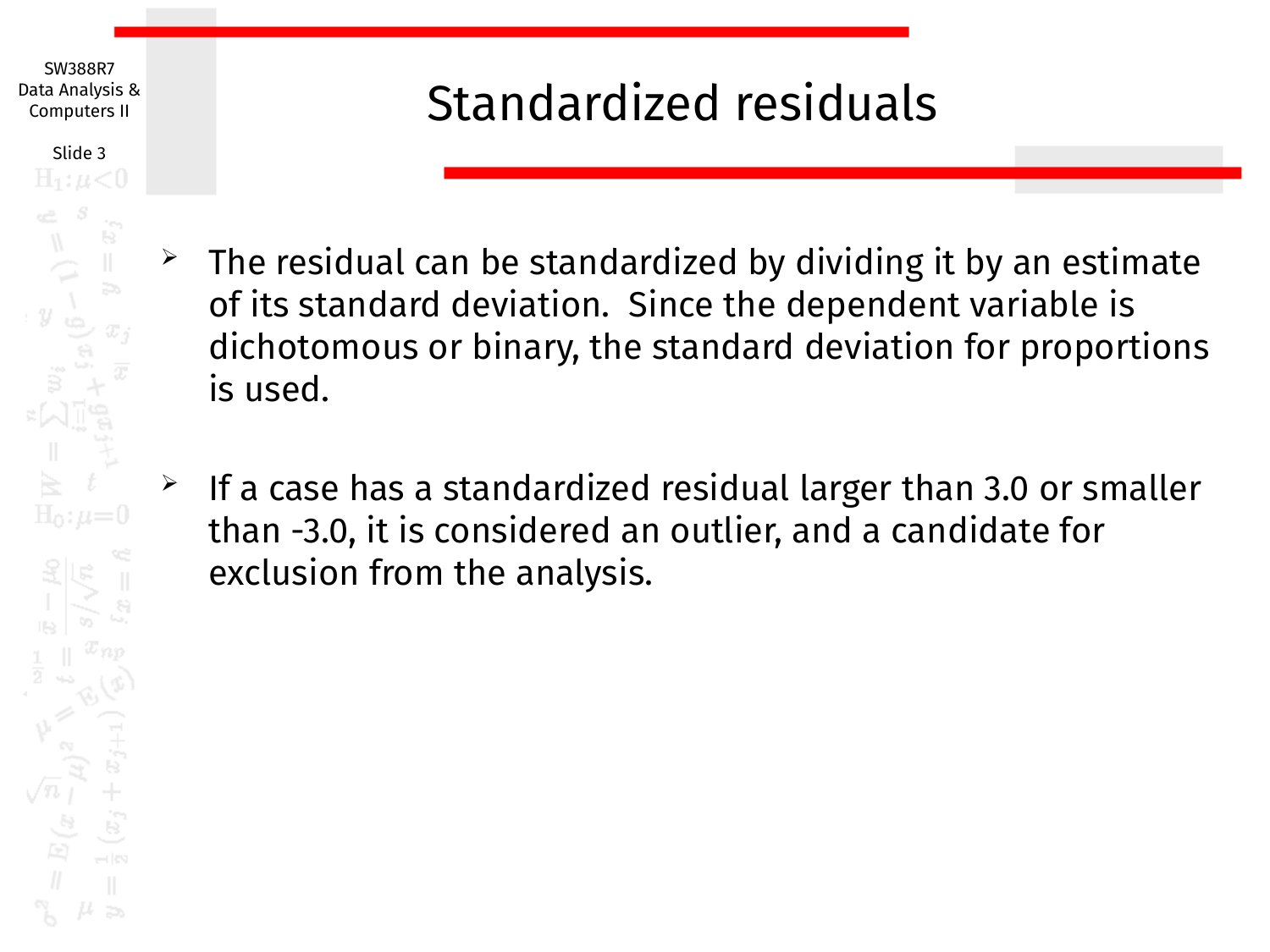

SW388R7
Data Analysis & Computers II

Slide 3
# Standardized residuals
The residual can be standardized by dividing it by an estimate of its standard deviation.  Since the dependent variable is dichotomous or binary, the standard deviation for proportions is used.

If a case has a standardized residual larger than 3.0 or smaller than -3.0, it is considered an outlier, and a candidate for exclusion from the analysis.